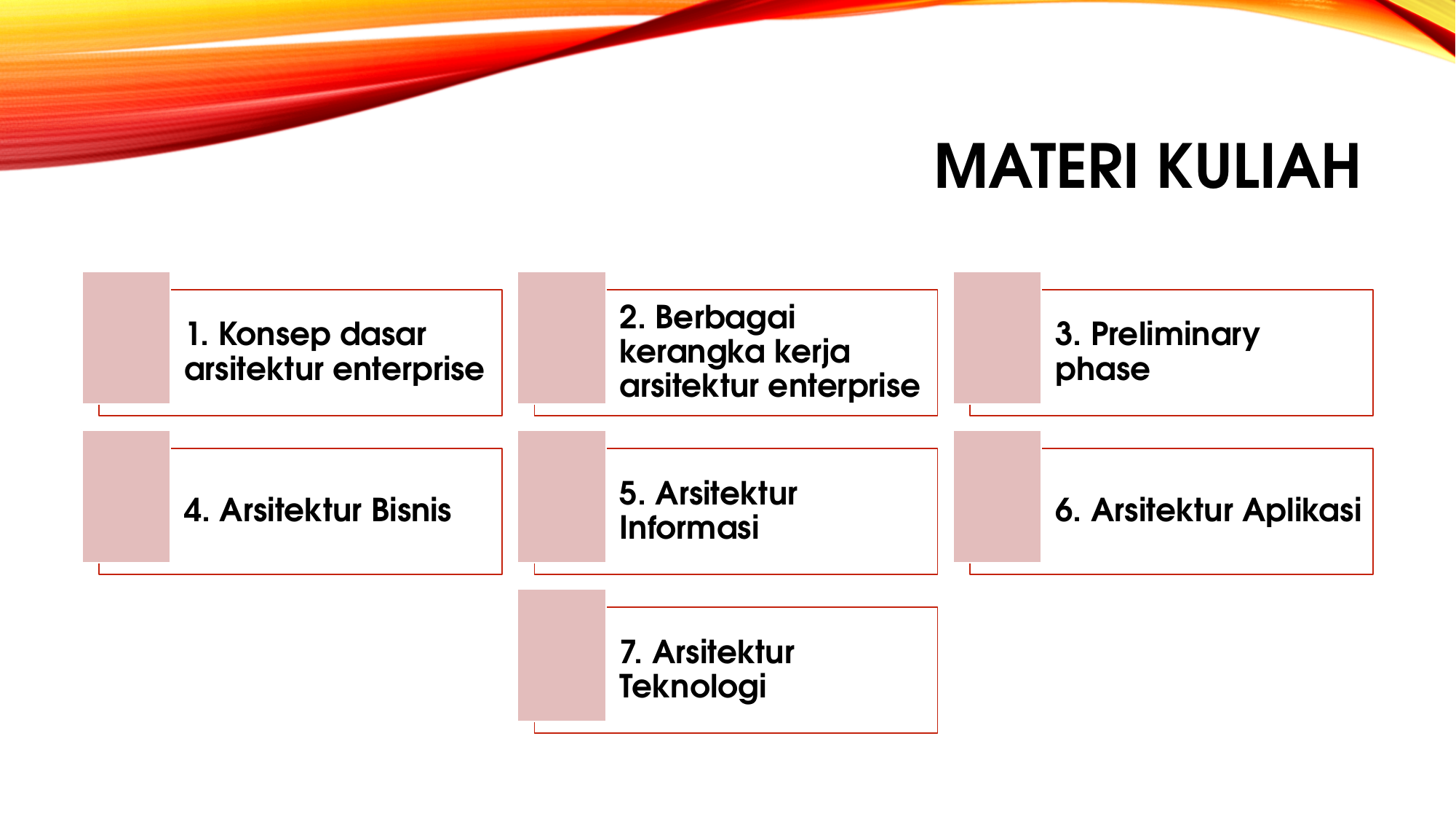

# MATERI KULIAH
1. Konsep dasar arsitektur enterprise
2. Berbagai kerangka kerja arsitektur enterprise
3. Preliminary phase
4. Arsitektur Bisnis
5. Arsitektur Informasi
6. Arsitektur Aplikasi
7. Arsitektur Teknologi